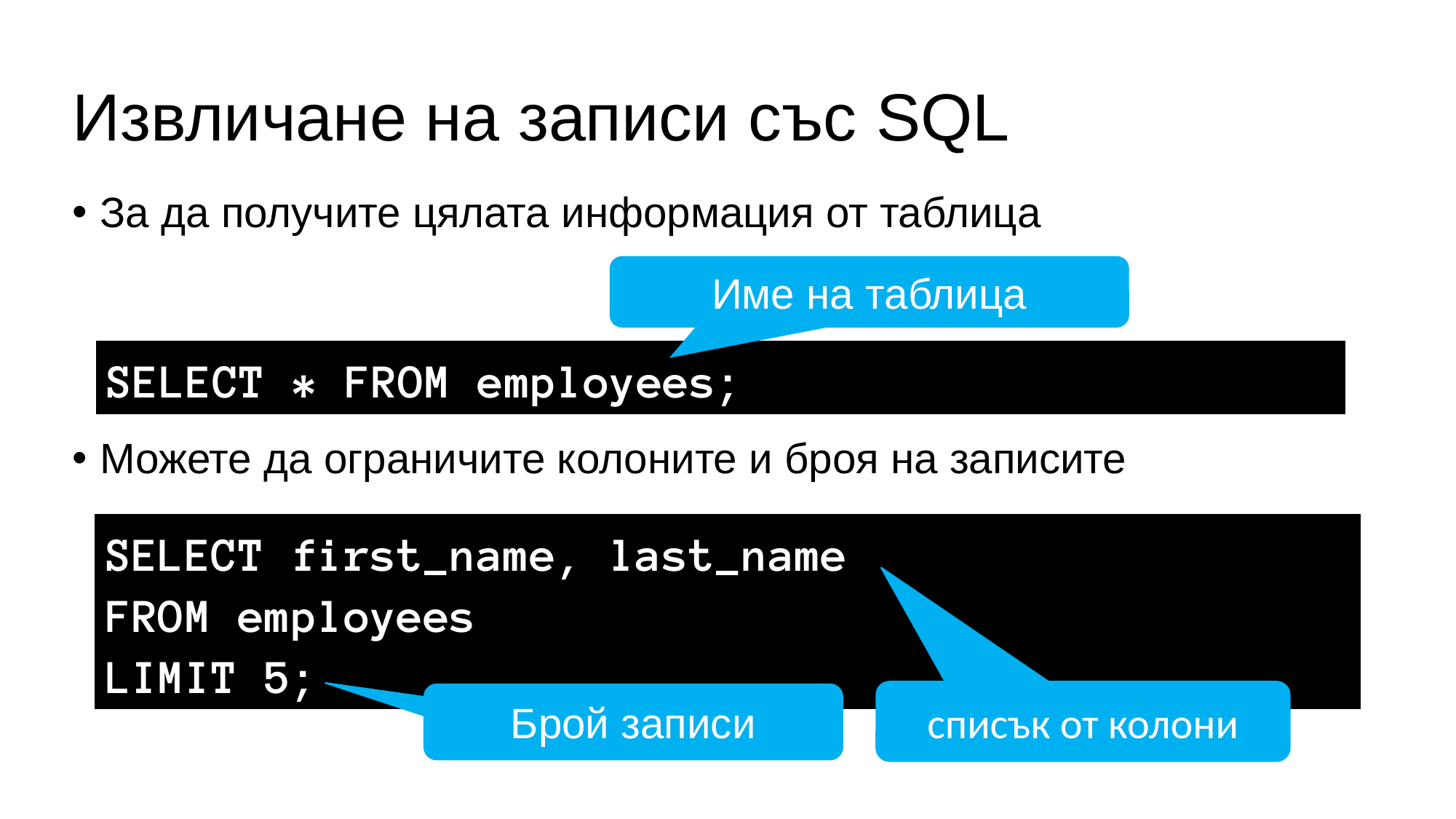

Извличане на записи със SQL
За да получите цялата информация от таблица
Можете да ограничите колоните и броя на записите
Име на таблица
SELECT * FROM employees;
SELECT first_name, last_name
FROM employees
LIMIT 5;
списък от колони
Брой записи